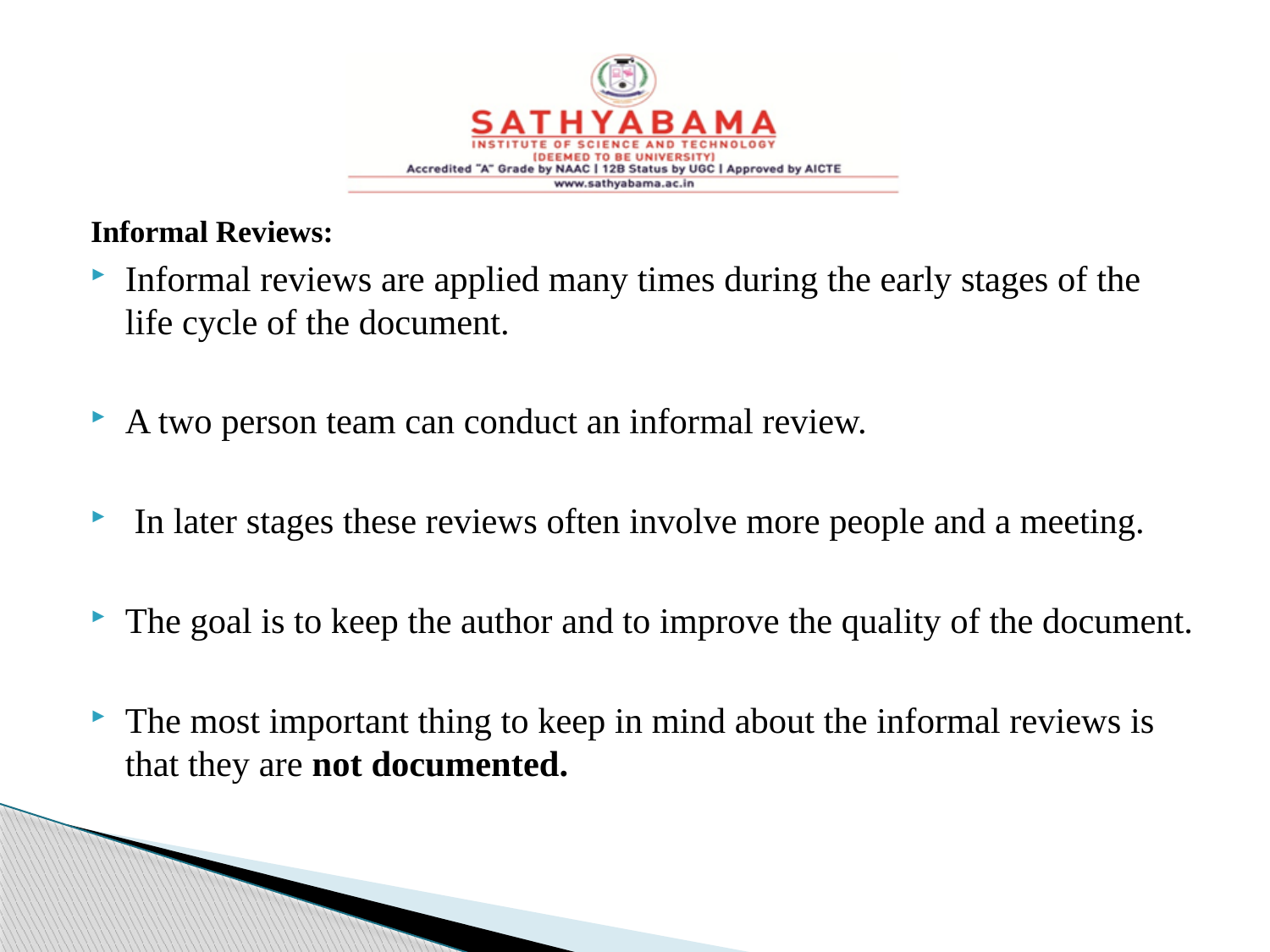

#
Informal Reviews:
Informal reviews are applied many times during the early stages of the life cycle of the document.

A two person team can conduct an informal review.

 In later stages these reviews often involve more people and a meeting.

The goal is to keep the author and to improve the quality of the document.

The most important thing to keep in mind about the informal reviews is that they are not documented.